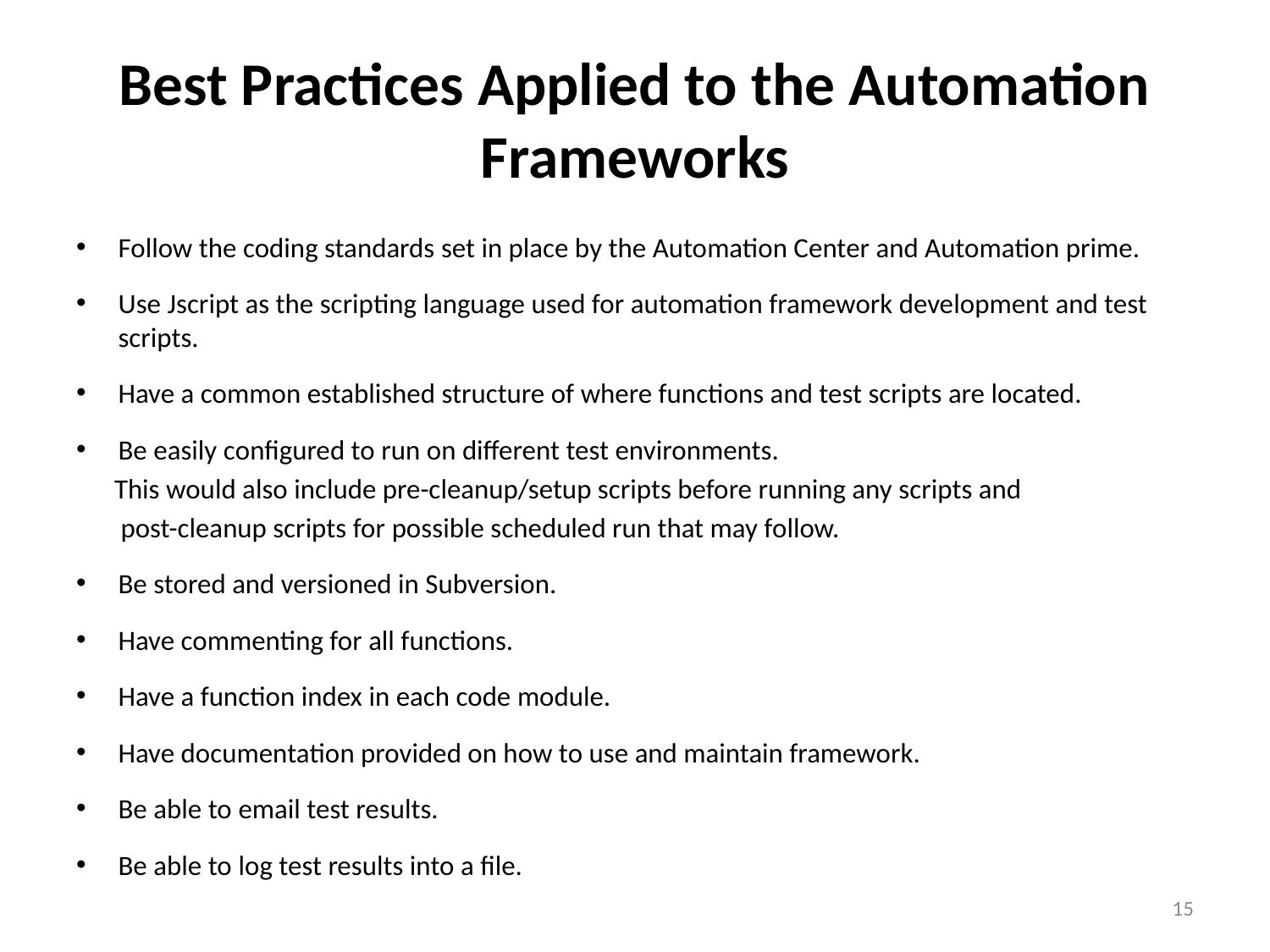

# Best Practices Applied to the Automation Frameworks

Follow the coding standards set in place by the Automation Center and Automation prime.

Use Jscript as the scripting language used for automation framework development and test scripts.

Have a common established structure of where functions and test scripts are located.

Be easily configured to run on different test environments.
      This would also include pre-cleanup/setup scripts before running any scripts and
       post-cleanup scripts for possible scheduled run that may follow.

Be stored and versioned in Subversion.

Have commenting for all functions.

Have a function index in each code module.

Have documentation provided on how to use and maintain framework.

Be able to email test results.

Be able to log test results into a file.

15